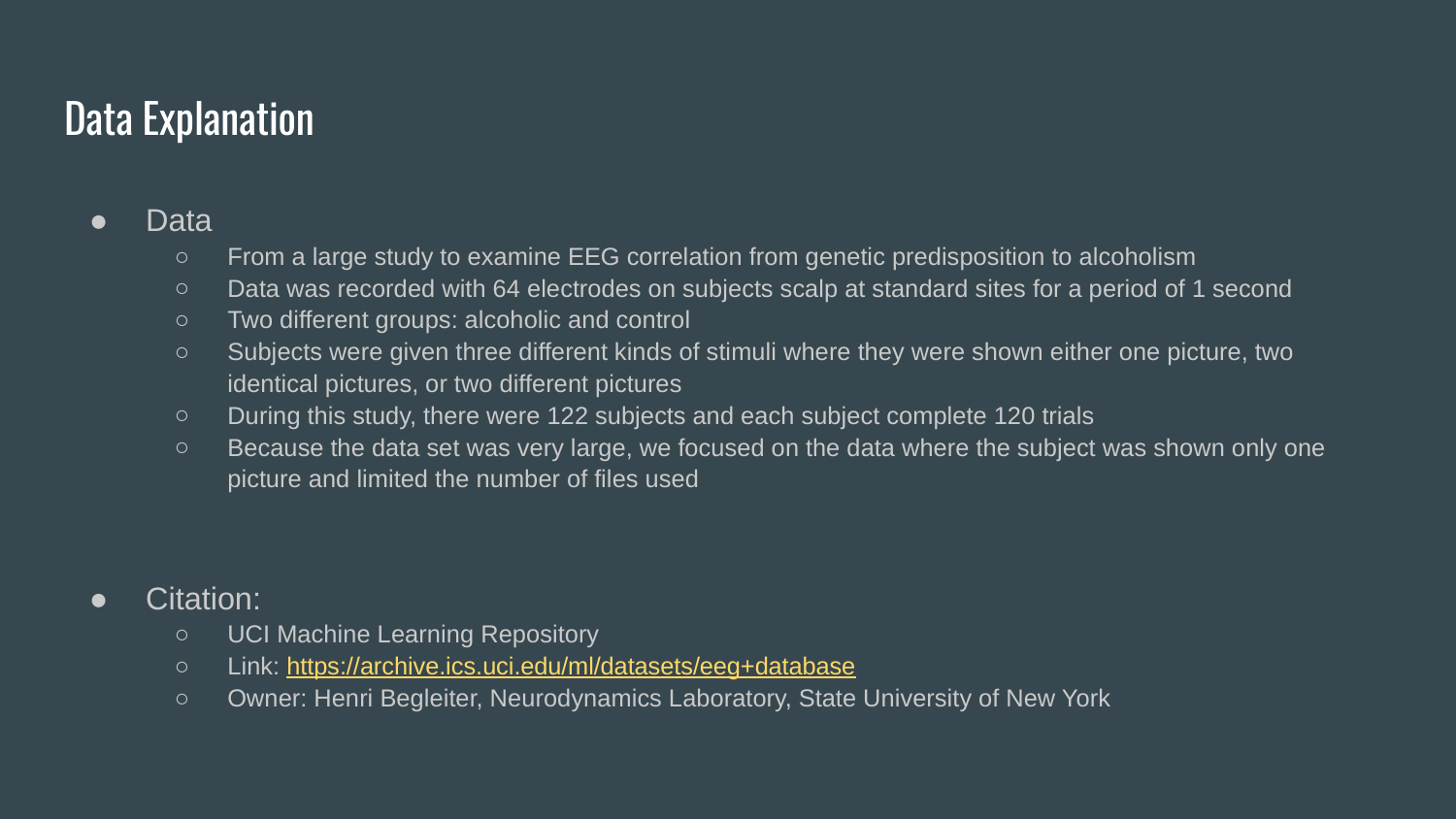

# Data Explanation
Data
From a large study to examine EEG correlation from genetic predisposition to alcoholism
Data was recorded with 64 electrodes on subjects scalp at standard sites for a period of 1 second
Two different groups: alcoholic and control
Subjects were given three different kinds of stimuli where they were shown either one picture, two identical pictures, or two different pictures
During this study, there were 122 subjects and each subject complete 120 trials
Because the data set was very large, we focused on the data where the subject was shown only one picture and limited the number of files used

Citation:
UCI Machine Learning Repository
Link: https://archive.ics.uci.edu/ml/datasets/eeg+database
Owner: Henri Begleiter, Neurodynamics Laboratory, State University of New York